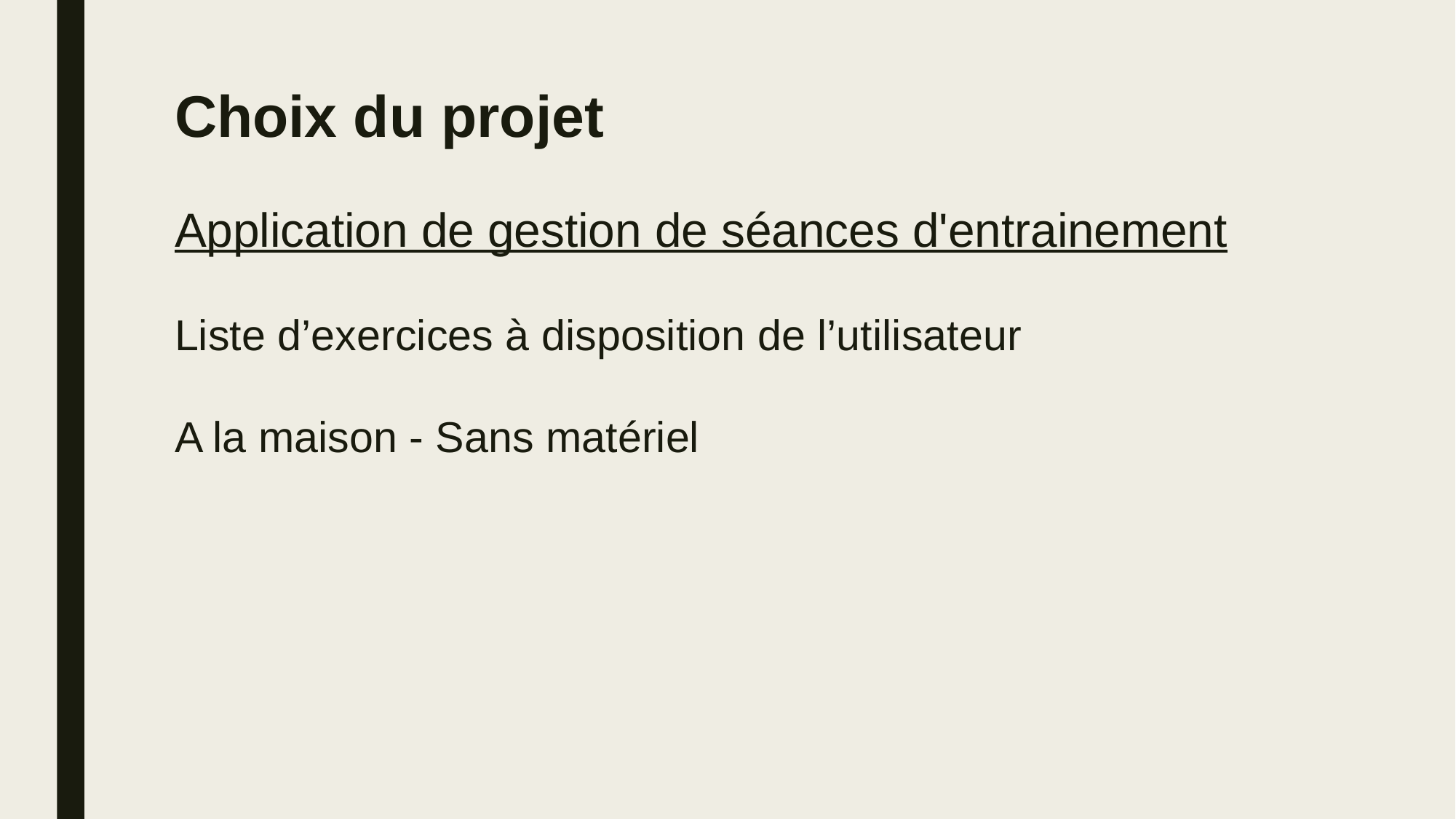

# Choix du projet   Application de gestion de séances d'entrainement   Liste d’exercices à disposition de l’utilisateur A la maison - Sans matériel